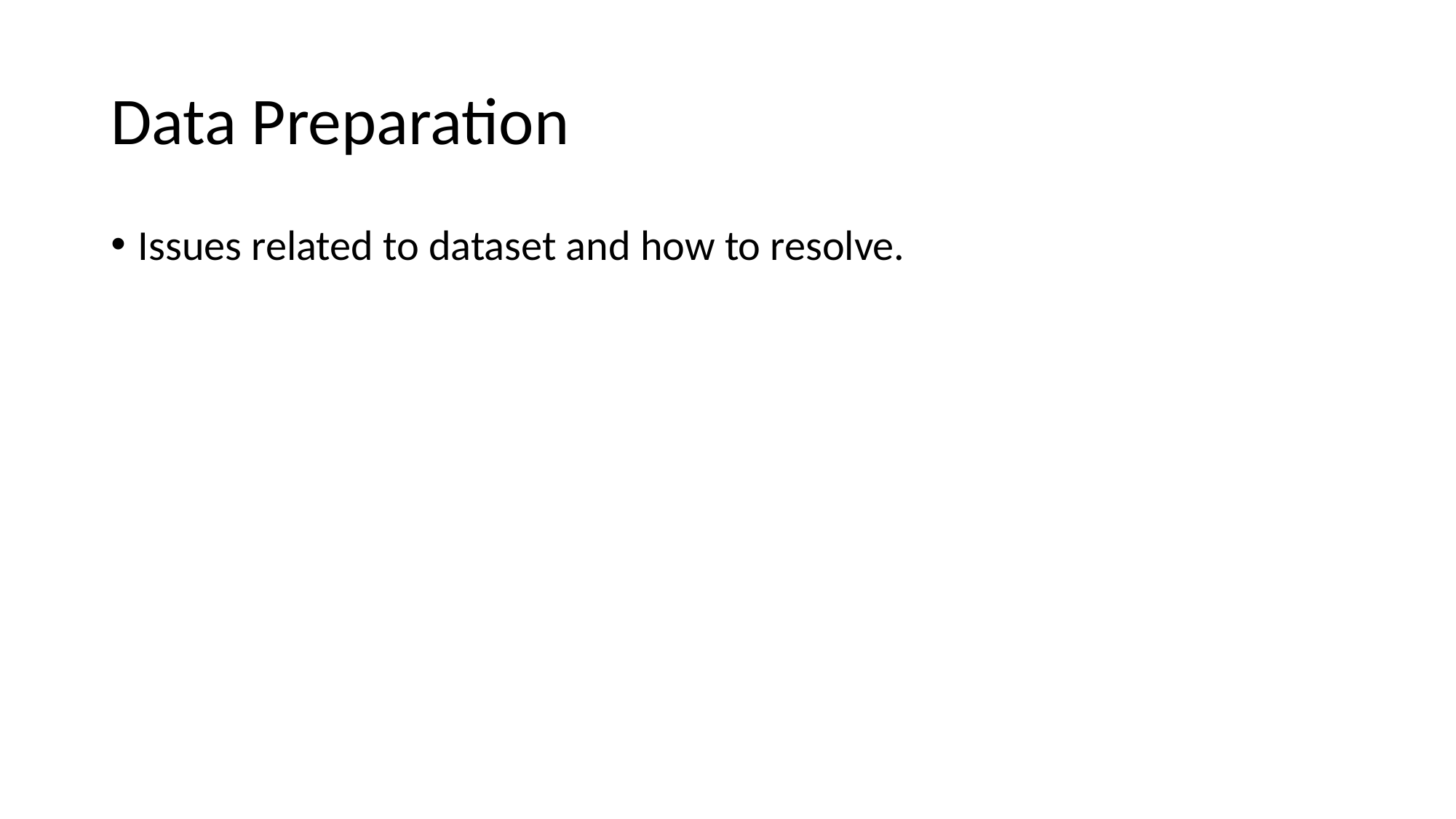

# Data Preparation
Issues related to dataset and how to resolve.